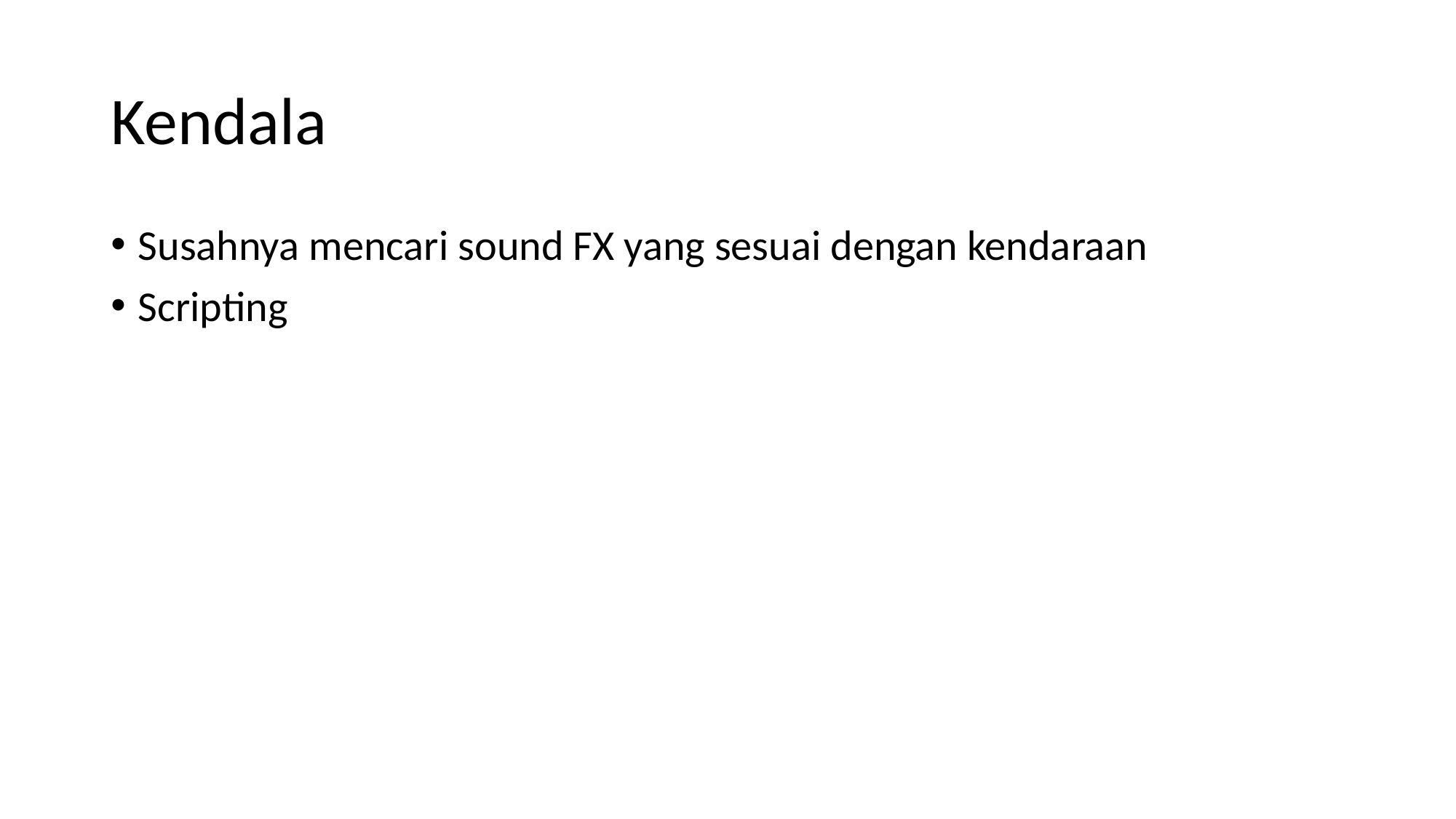

# Kendala
Susahnya mencari sound FX yang sesuai dengan kendaraan
Scripting